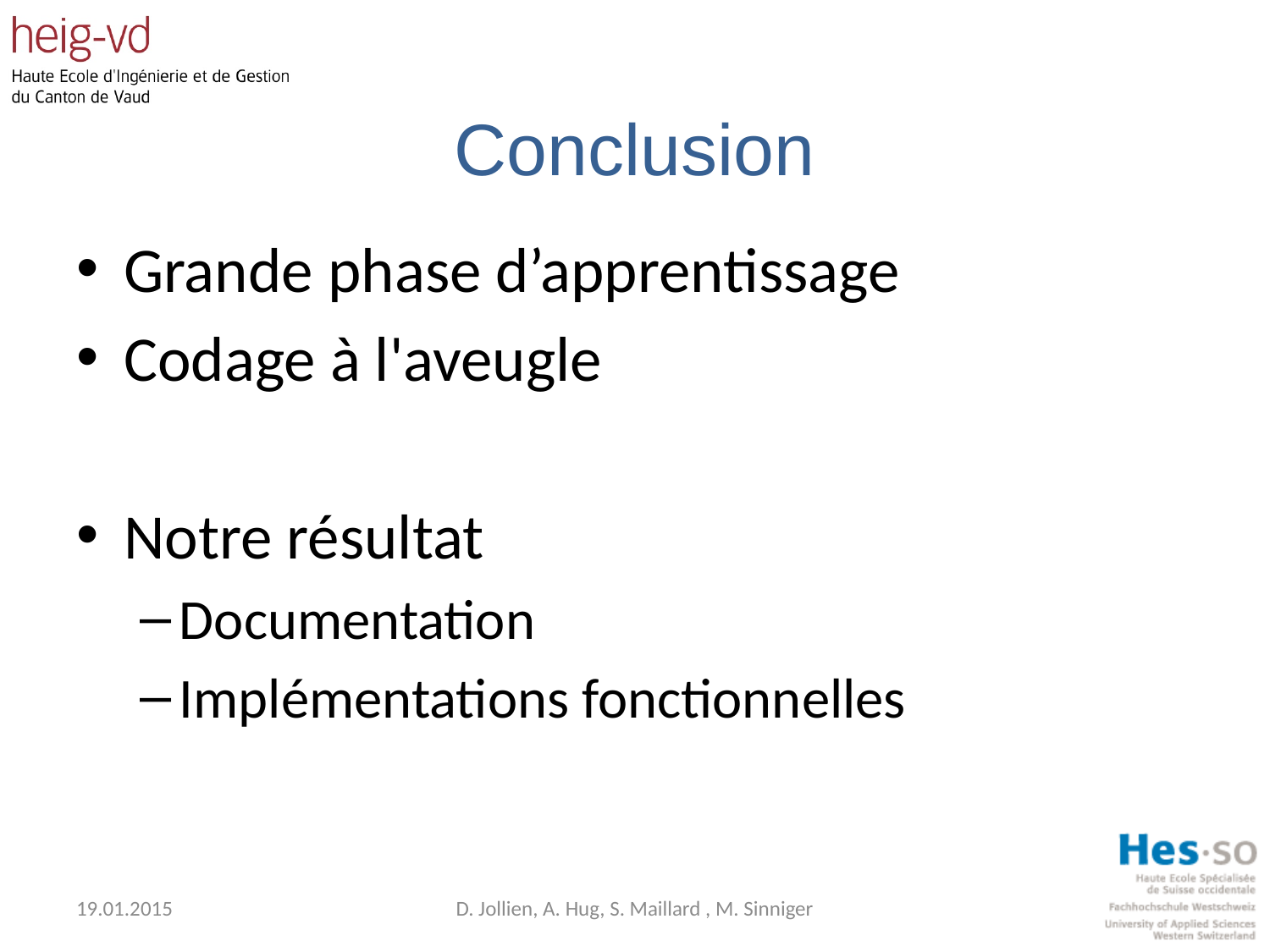

# Conclusion
Grande phase d’apprentissage
Codage à l'aveugle

Notre résultat
Documentation
Implémentations fonctionnelles
19.01.2015
D. Jollien, A. Hug, S. Maillard , M. Sinniger